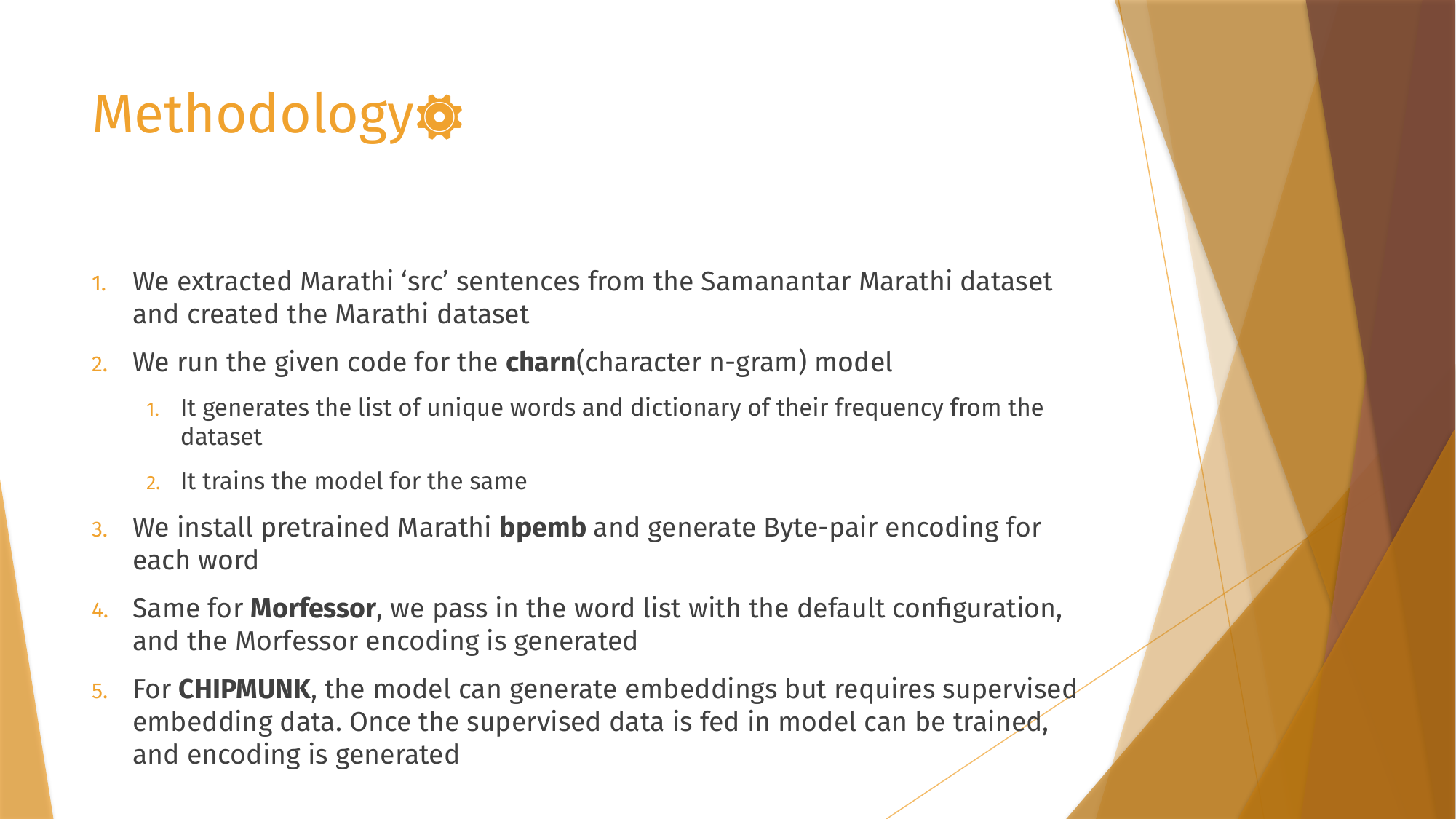

# Methodology⚙️
We extracted Marathi ‘src’ sentences from the Samanantar Marathi dataset and created the Marathi dataset
We run the given code for the charn(character n-gram) model
It generates the list of unique words and dictionary of their frequency from the dataset
It trains the model for the same
We install pretrained Marathi bpemb and generate Byte-pair encoding for each word
Same for Morfessor, we pass in the word list with the default configuration, and the Morfessor encoding is generated
For CHIPMUNK, the model can generate embeddings but requires supervised embedding data. Once the supervised data is fed in model can be trained, and encoding is generated